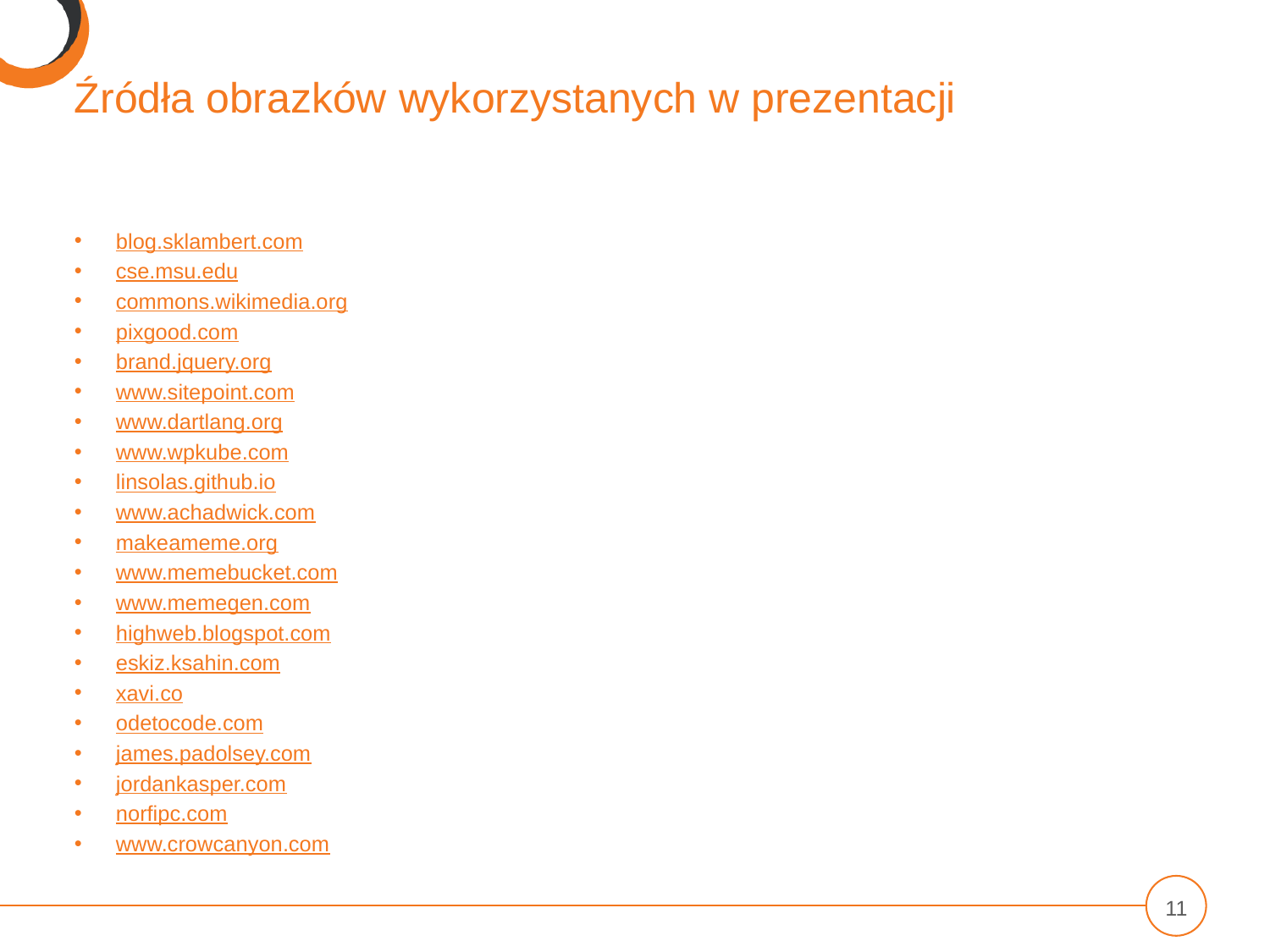

# Źródła obrazków wykorzystanych w prezentacji
blog.sklambert.com
cse.msu.edu
commons.wikimedia.org
pixgood.com
brand.jquery.org
www.sitepoint.com
www.dartlang.org
www.wpkube.com
linsolas.github.io
www.achadwick.com
makeameme.org
www.memebucket.com
www.memegen.com
highweb.blogspot.com
eskiz.ksahin.com
xavi.co
odetocode.com
james.padolsey.com
jordankasper.com
norfipc.com
www.crowcanyon.com
11